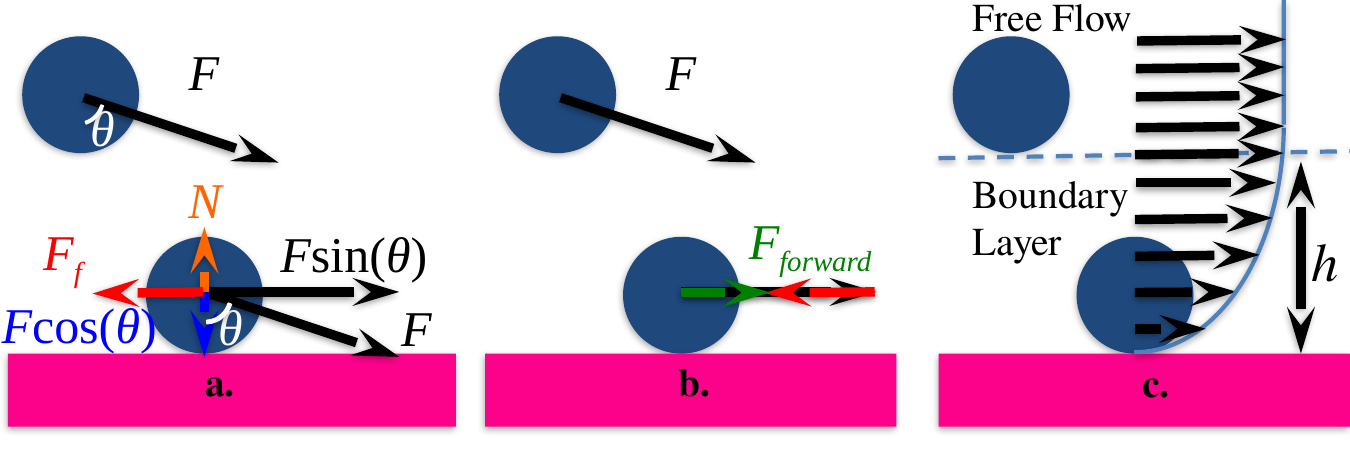

Free Flow
F
F

θ
Boundary Layer
N
Fforward
Ff
Fsin(θ)
h

Fcos(θ)
θ
F
a.
b.
c.